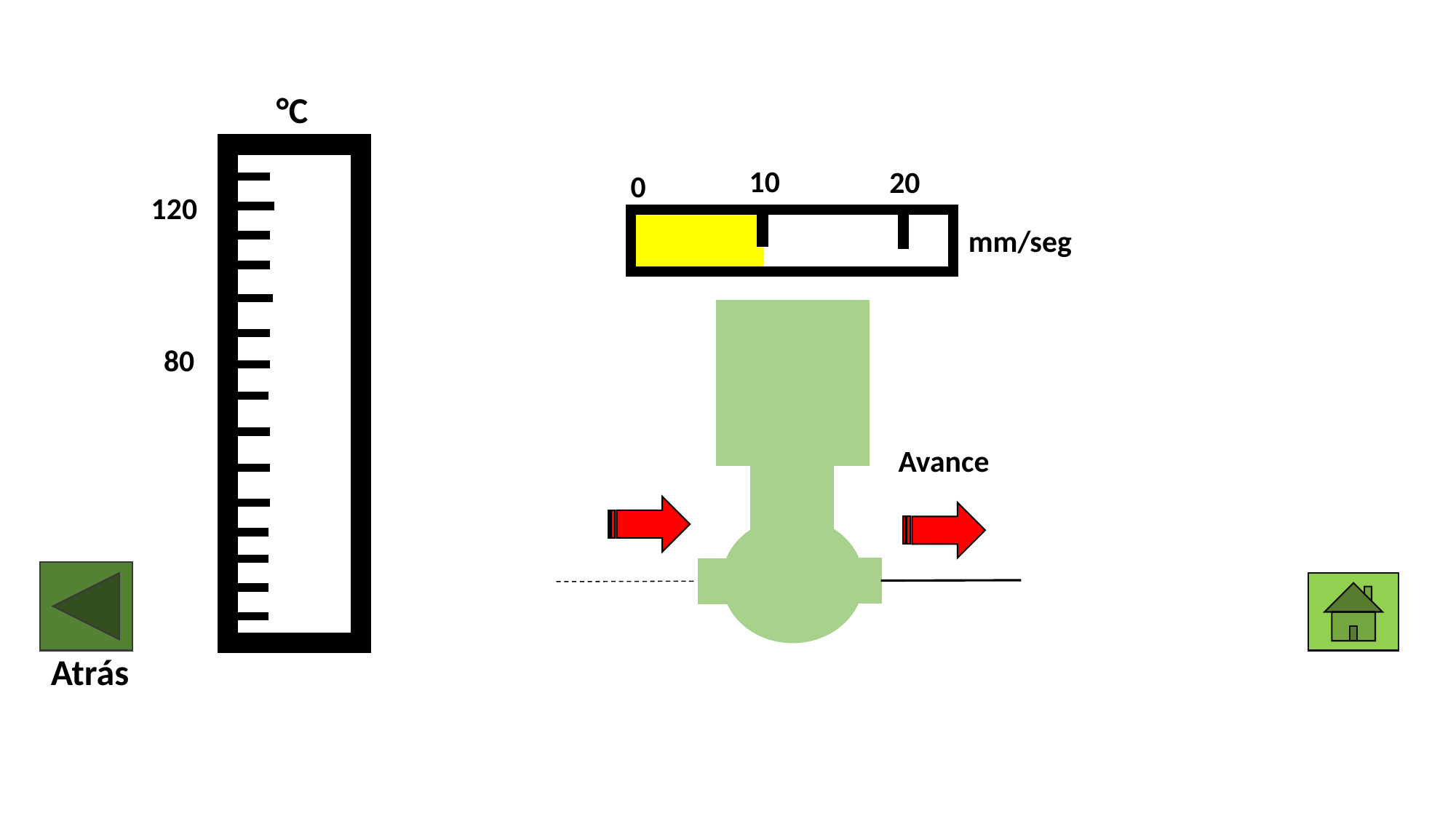

°C

10

20

0
120

mm/seg

80

Avance

Atrás